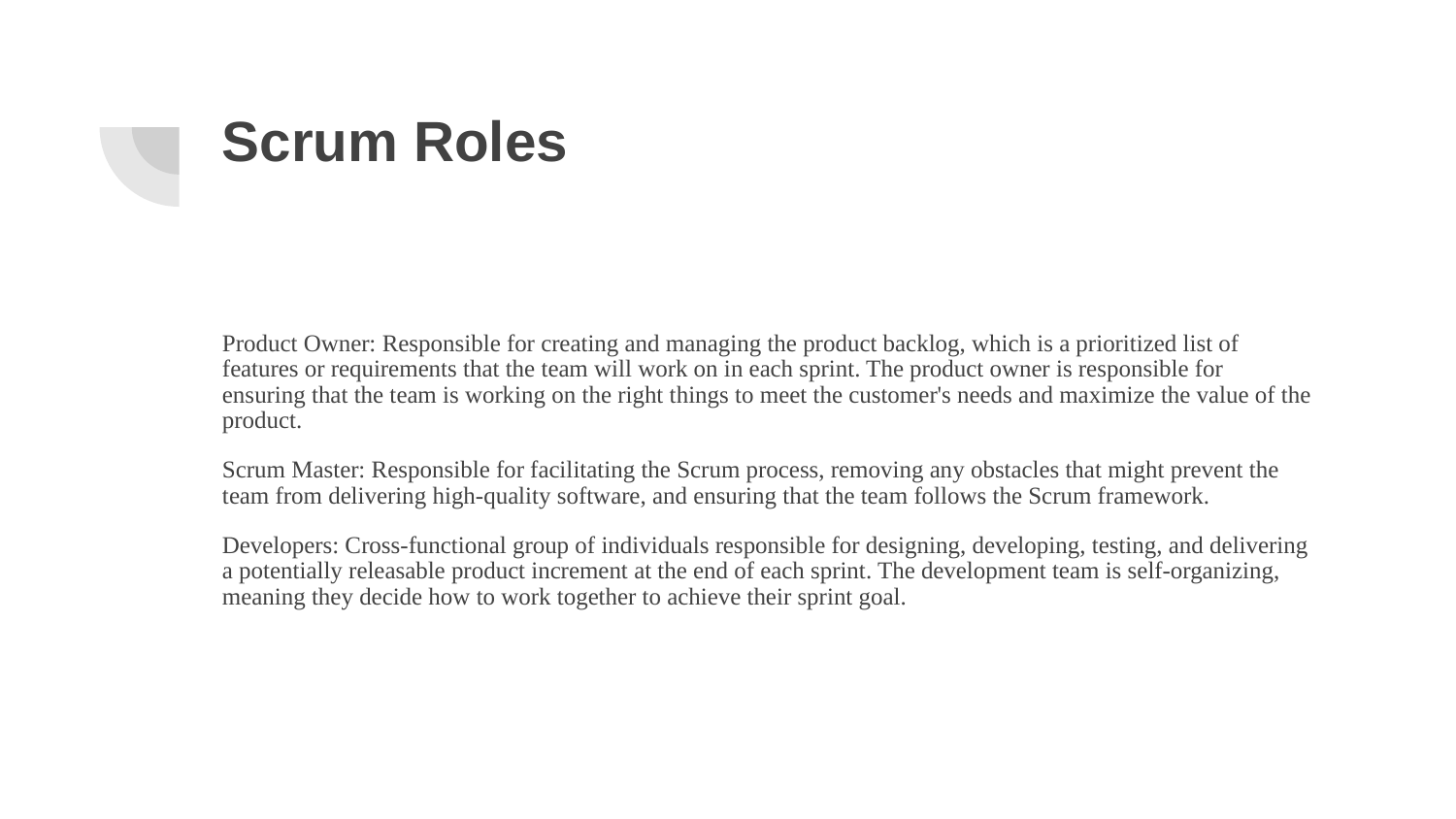

# Scrum Roles
Product Owner: Responsible for creating and managing the product backlog, which is a prioritized list of features or requirements that the team will work on in each sprint. The product owner is responsible for ensuring that the team is working on the right things to meet the customer's needs and maximize the value of the product.
Scrum Master: Responsible for facilitating the Scrum process, removing any obstacles that might prevent the team from delivering high-quality software, and ensuring that the team follows the Scrum framework.
Developers: Cross-functional group of individuals responsible for designing, developing, testing, and delivering a potentially releasable product increment at the end of each sprint. The development team is self-organizing, meaning they decide how to work together to achieve their sprint goal.